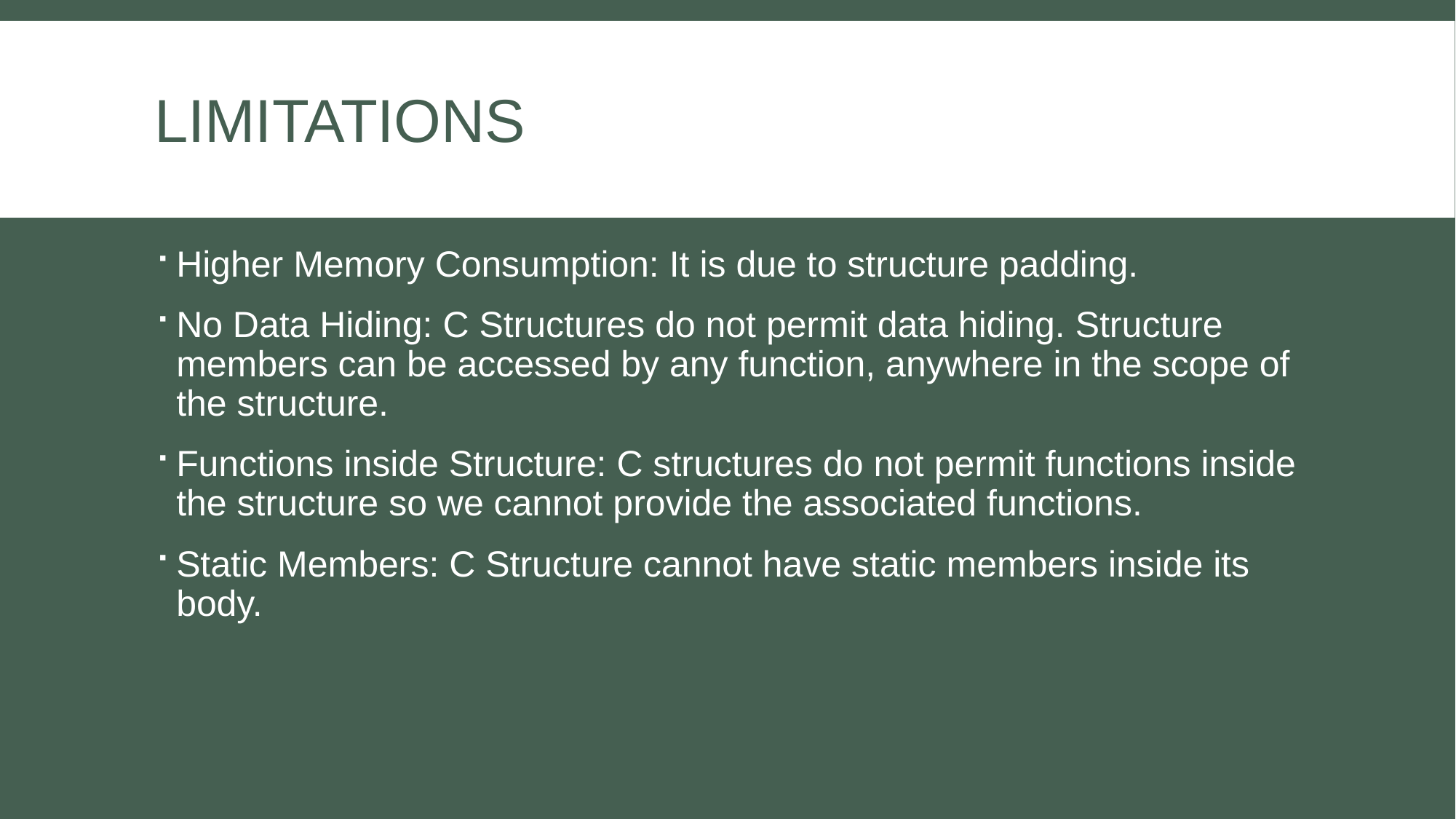

# LIMITATIONS
Higher Memory Consumption: It is due to structure padding.
No Data Hiding: C Structures do not permit data hiding. Structure members can be accessed by any function, anywhere in the scope of the structure.
Functions inside Structure: C structures do not permit functions inside the structure so we cannot provide the associated functions.
Static Members: C Structure cannot have static members inside its body.